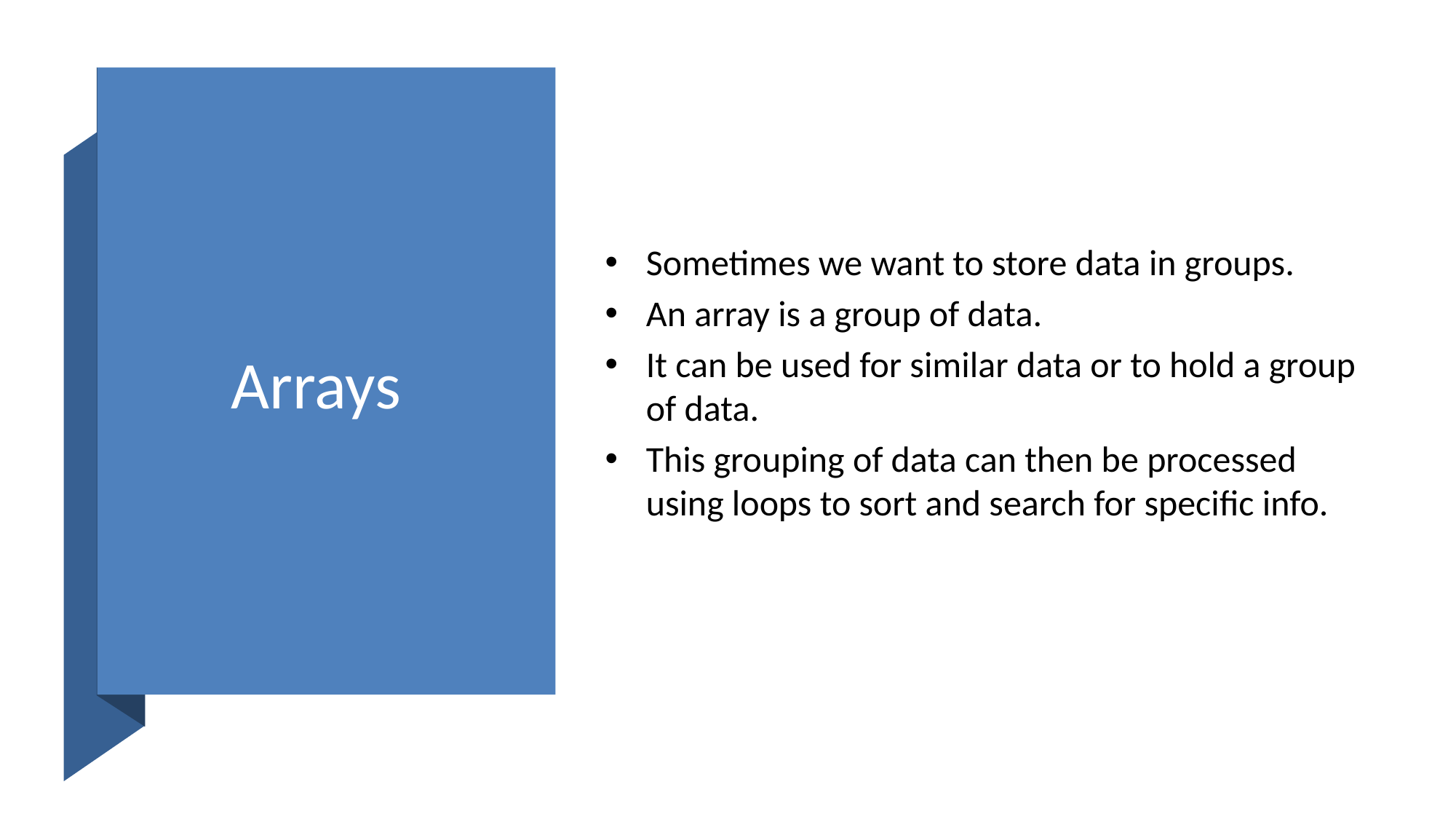

# Arrays
Sometimes we want to store data in groups.
An array is a group of data.
It can be used for similar data or to hold a group of data.
This grouping of data can then be processed using loops to sort and search for specific info.